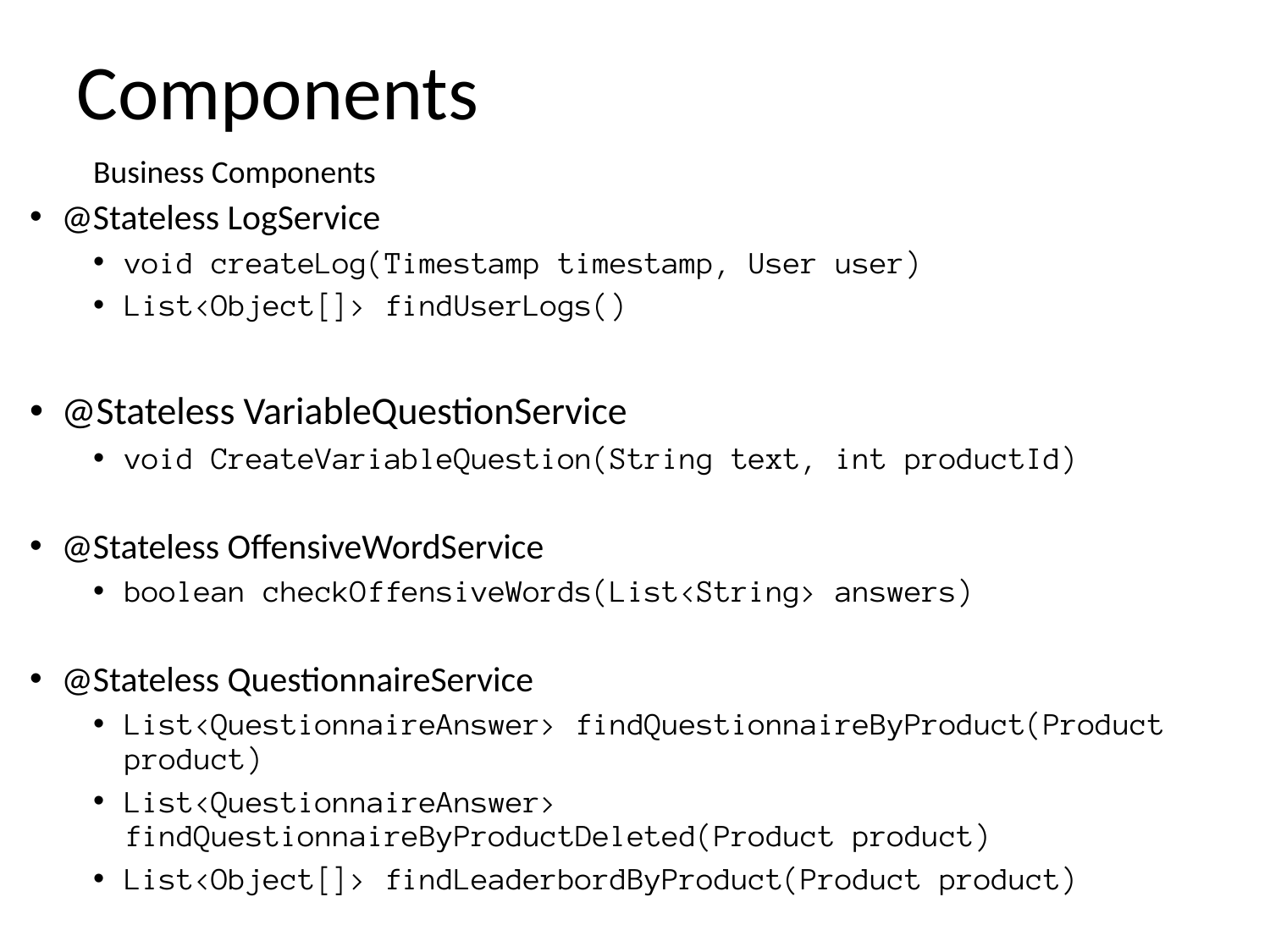

# Components
	Business Components
@Stateless LogService
void createLog(Timestamp timestamp, User user)
List<Object[]> findUserLogs()

@Stateless VariableQuestionService
void CreateVariableQuestion(String text, int productId)

@Stateless OffensiveWordService
boolean checkOffensiveWords(List<String> answers)

@Stateless QuestionnaireService
List<QuestionnaireAnswer> findQuestionnaireByProduct(Product product)
List<QuestionnaireAnswer> findQuestionnaireByProductDeleted(Product product)
List<Object[]> findLeaderbordByProduct(Product product)